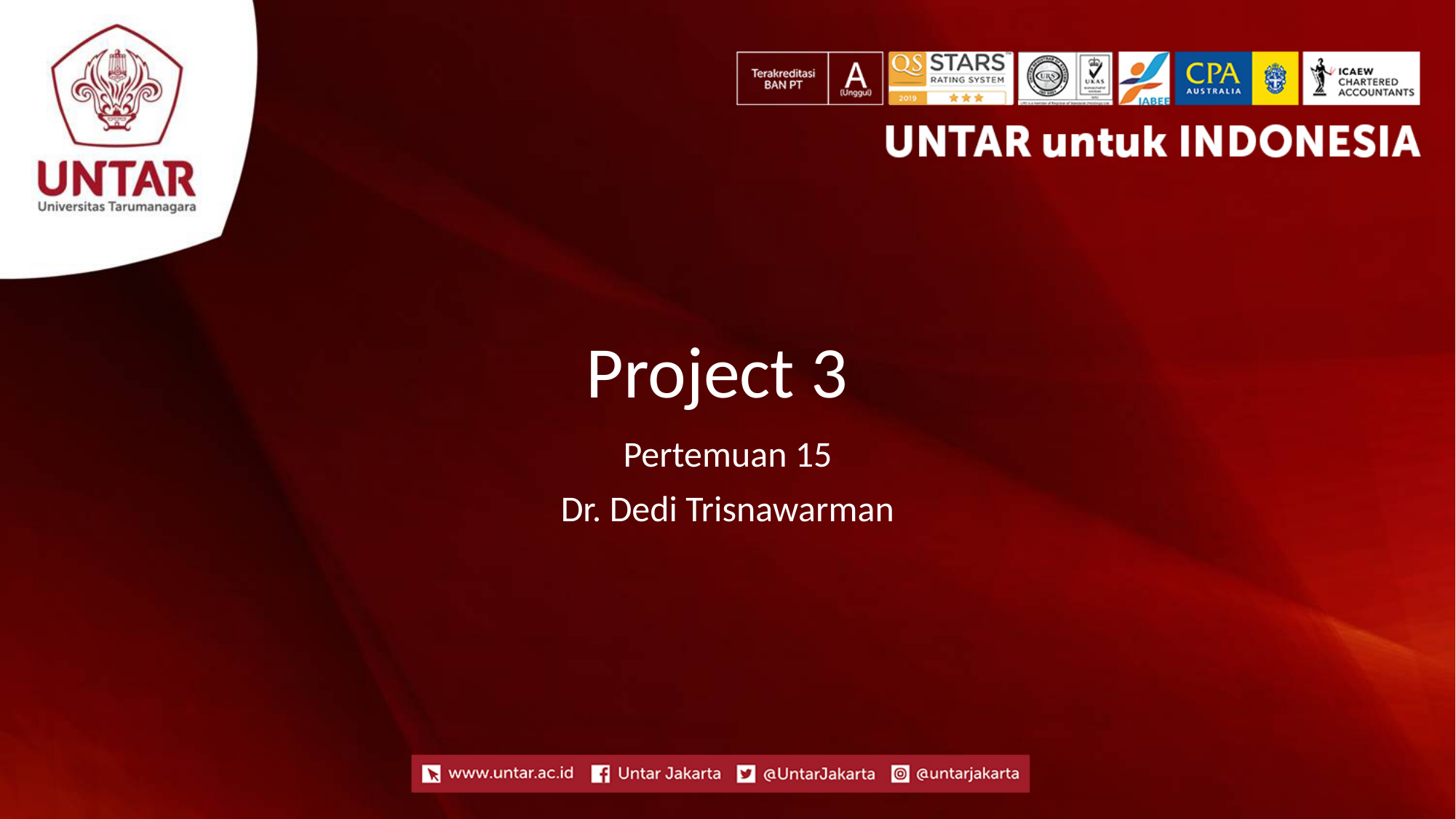

# Project 3
Pertemuan 15
Dr. Dedi Trisnawarman